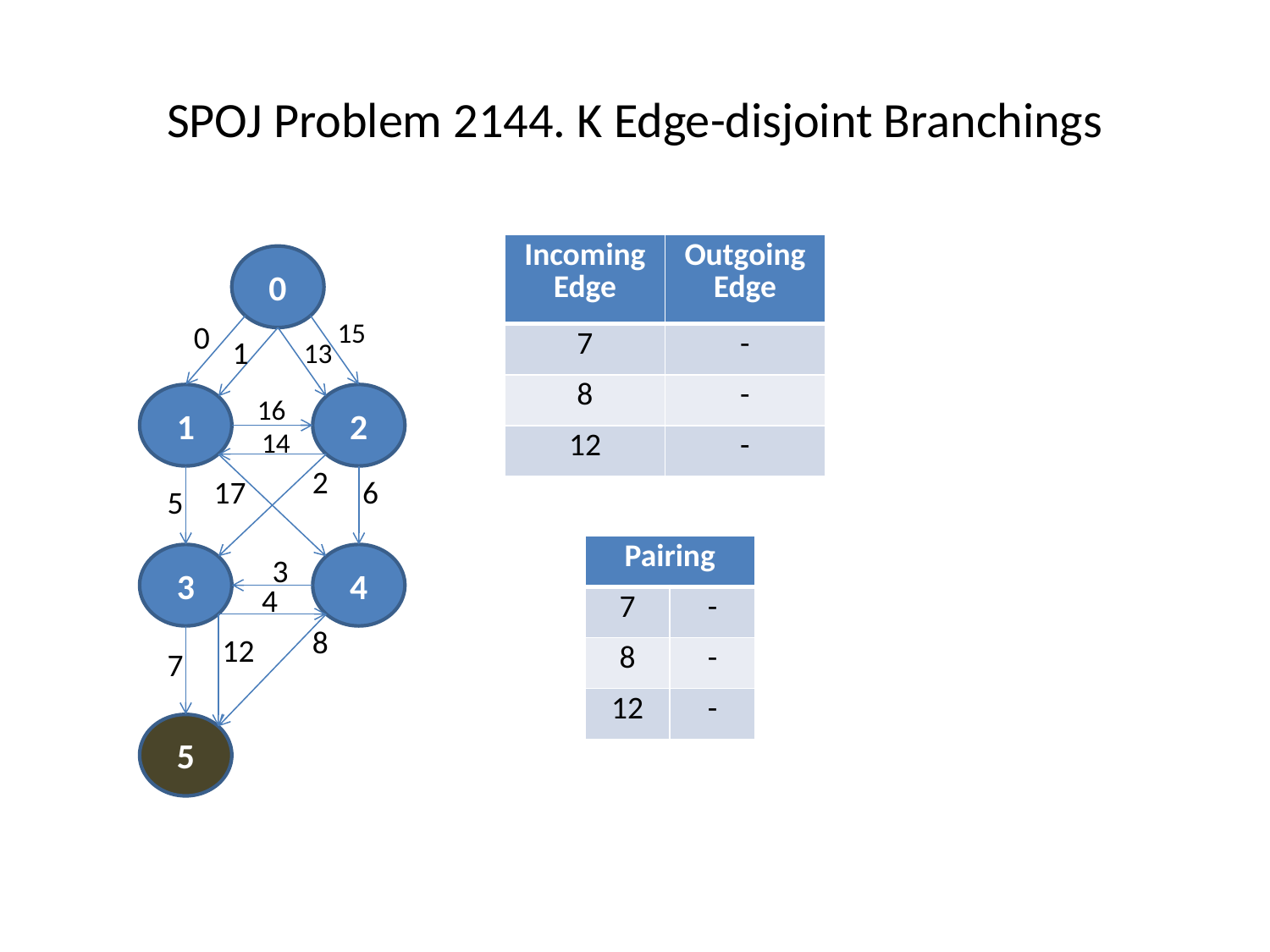

# SPOJ Problem 2144. K Edge-disjoint Branchings
| Incoming Edge | Outgoing Edge |
| --- | --- |
| 7 | - |
| 8 | - |
| 12 | - |
0
15
0
1
13
1
2
16
14
2
17
6
5
| Pairing |  |
| --- | --- |
| 7 | - |
| 8 | - |
| 12 | - |
3
4
3
4
8
12
7
5